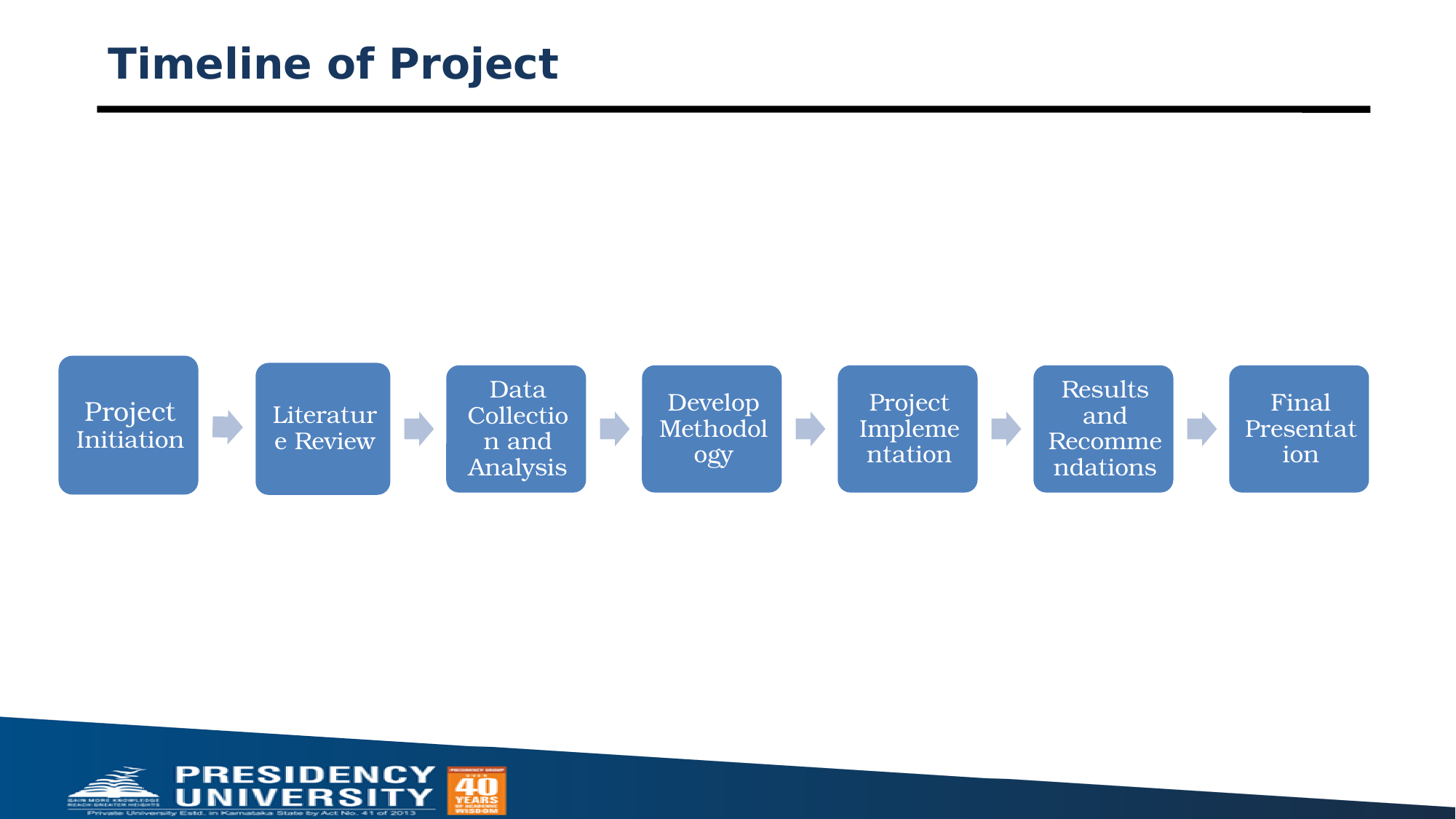

# Timeline of Project
Project Initiation

Literature Review

Data Collection and Analysis

Develop Methodology

Project Implementation

Results and Recommendations

Final Presentation